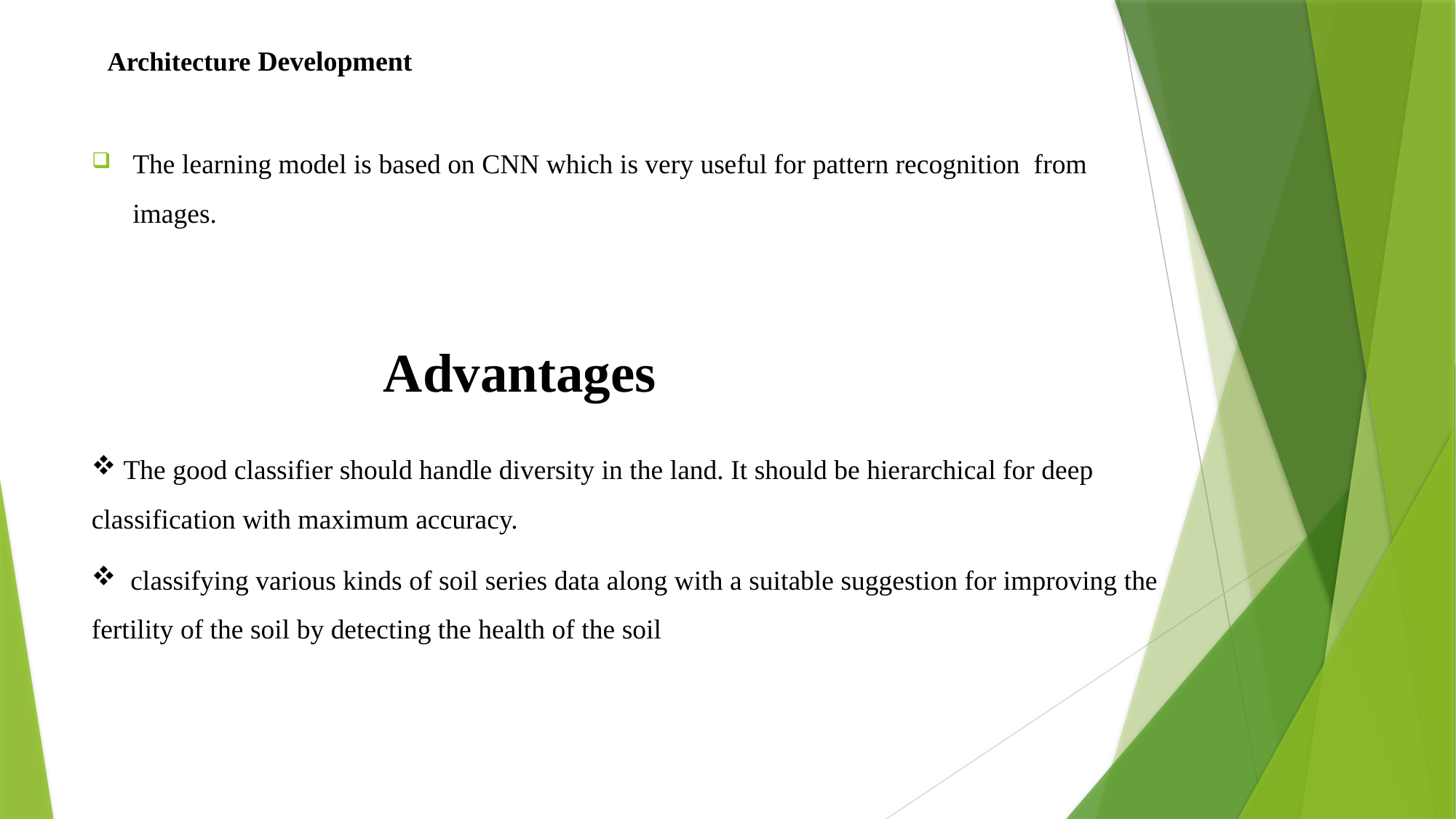

# Architecture Development
The learning model is based on CNN which is very useful for pattern recognition  from images.

 Advantages
 The good classifier should handle diversity in the land. It should be hierarchical for deep classification with maximum accuracy.
  classifying various kinds of soil series data along with a suitable suggestion for improving the fertility of the soil by detecting the health of the soil